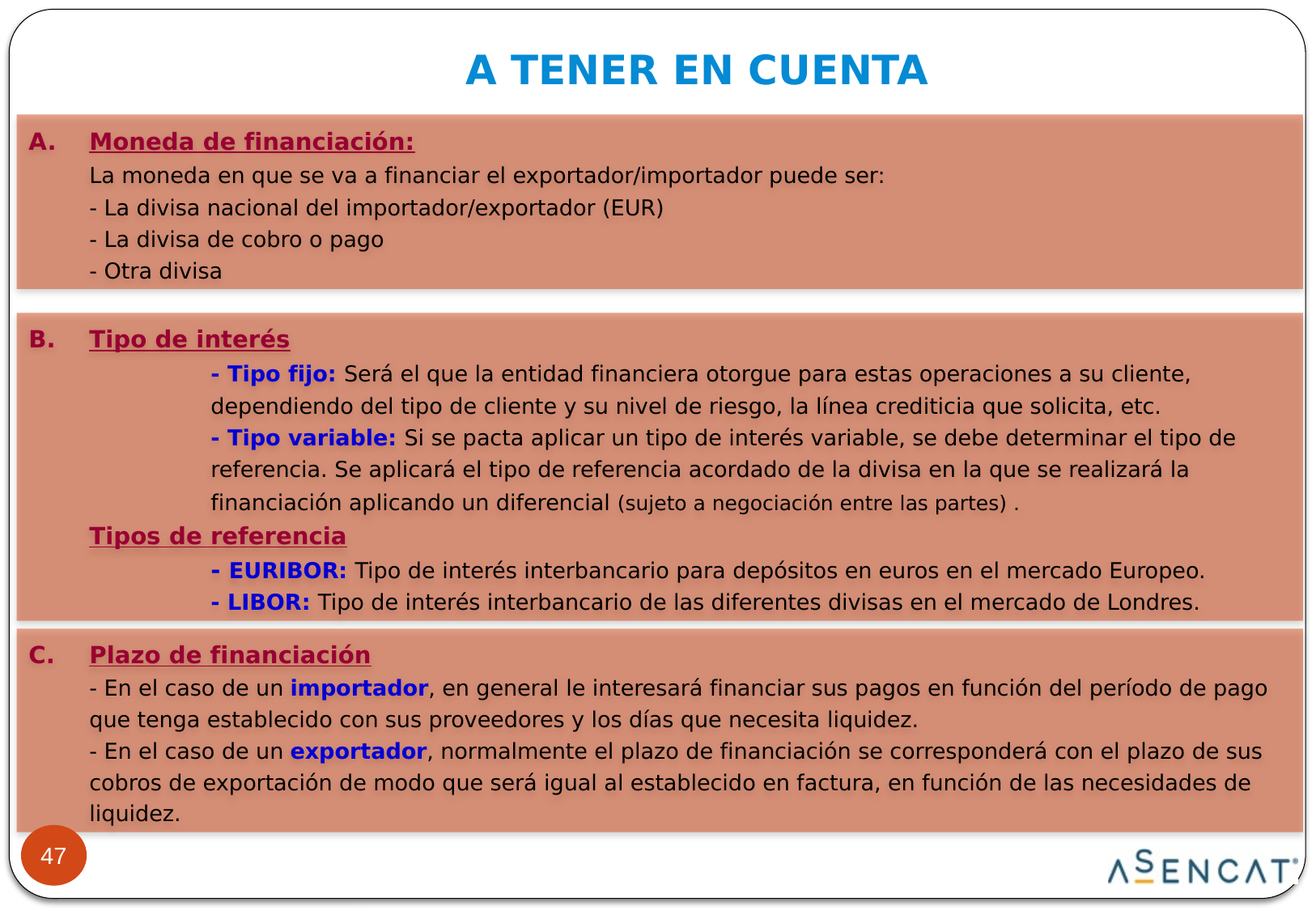

A TENER EN CUENTA
Moneda de financiación:
	La moneda en que se va a financiar el exportador/importador puede ser:
	- La divisa nacional del importador/exportador (EUR)
	- La divisa de cobro o pago
	- Otra divisa
Tipo de interés
		- Tipo fijo: Será el que la entidad financiera otorgue para estas operaciones a su cliente, 	dependiendo del tipo de cliente y su nivel de riesgo, la línea crediticia que solicita, etc.
		- Tipo variable: Si se pacta aplicar un tipo de interés variable, se debe determinar el tipo de 	referencia. Se aplicará el tipo de referencia acordado de la divisa en la que se realizará la 	financiación aplicando un diferencial (sujeto a negociación entre las partes) .
	Tipos de referencia
		- EURIBOR: Tipo de interés interbancario para depósitos en euros en el mercado Europeo.
		- LIBOR: Tipo de interés interbancario de las diferentes divisas en el mercado de Londres.
Plazo de financiación
	- En el caso de un importador, en general le interesará financiar sus pagos en función del período de pago que tenga establecido con sus proveedores y los días que necesita liquidez.
	- En el caso de un exportador, normalmente el plazo de financiación se corresponderá con el plazo de sus cobros de exportación de modo que será igual al establecido en factura, en función de las necesidades de liquidez.
47